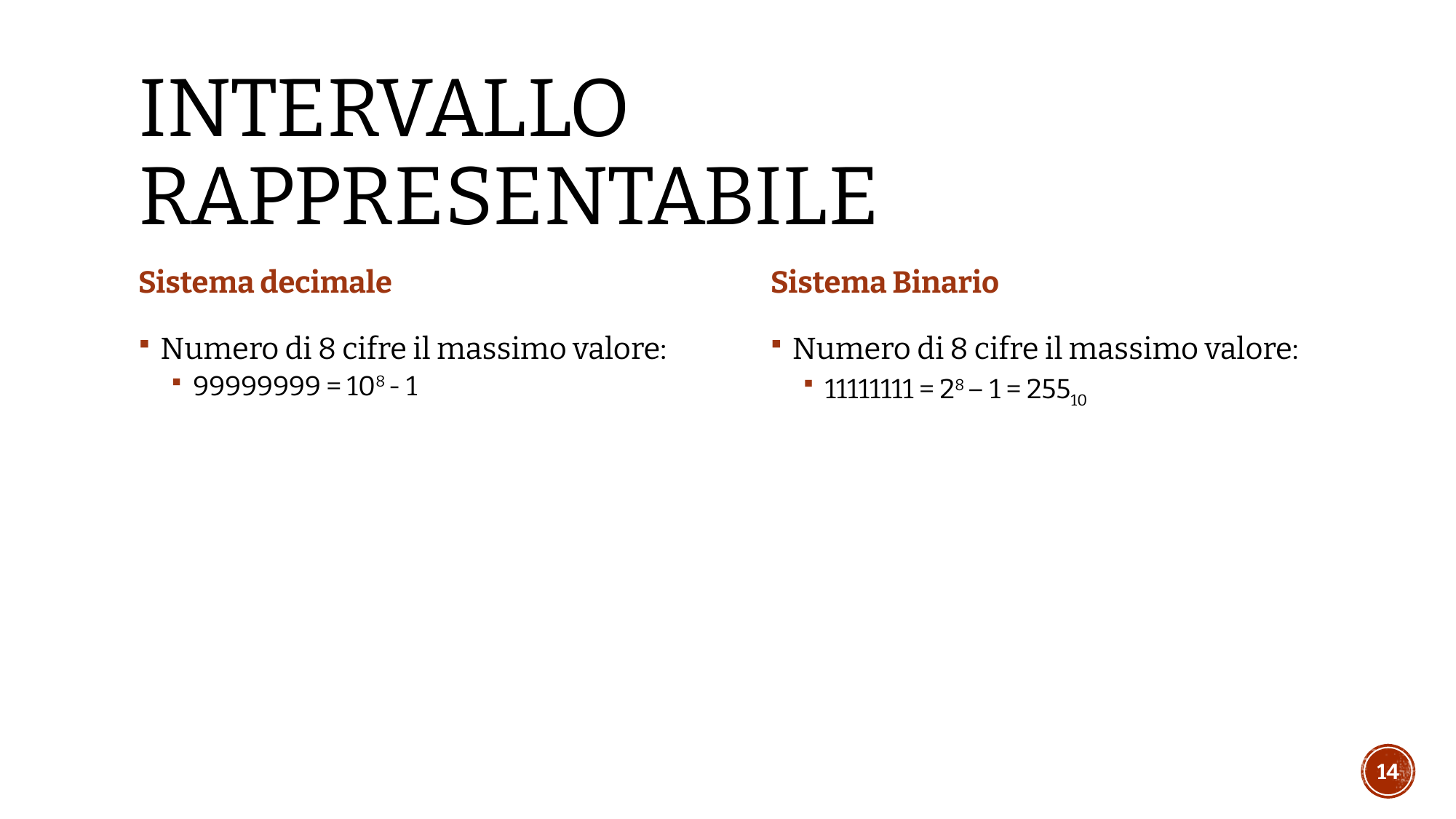

# Intervallo rappresentabile
Sistema decimale
Sistema Binario
Numero di 8 cifre il massimo valore:
99999999 = 108 - 1
Numero di 8 cifre il massimo valore:
11111111 = 28 – 1 = 25510

14